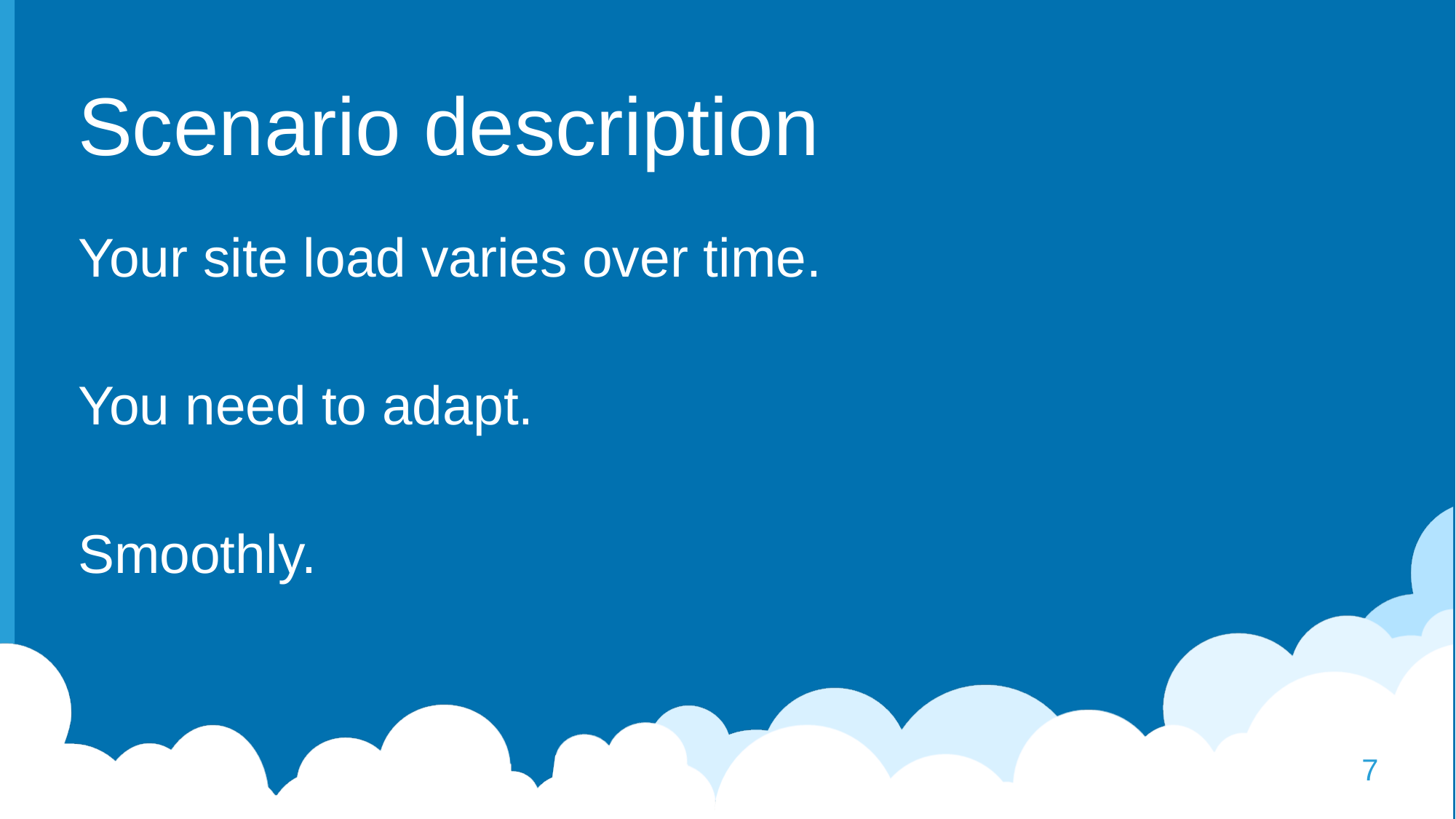

# Scenario description
Your site load varies over time.

You need to adapt.

Smoothly.
7